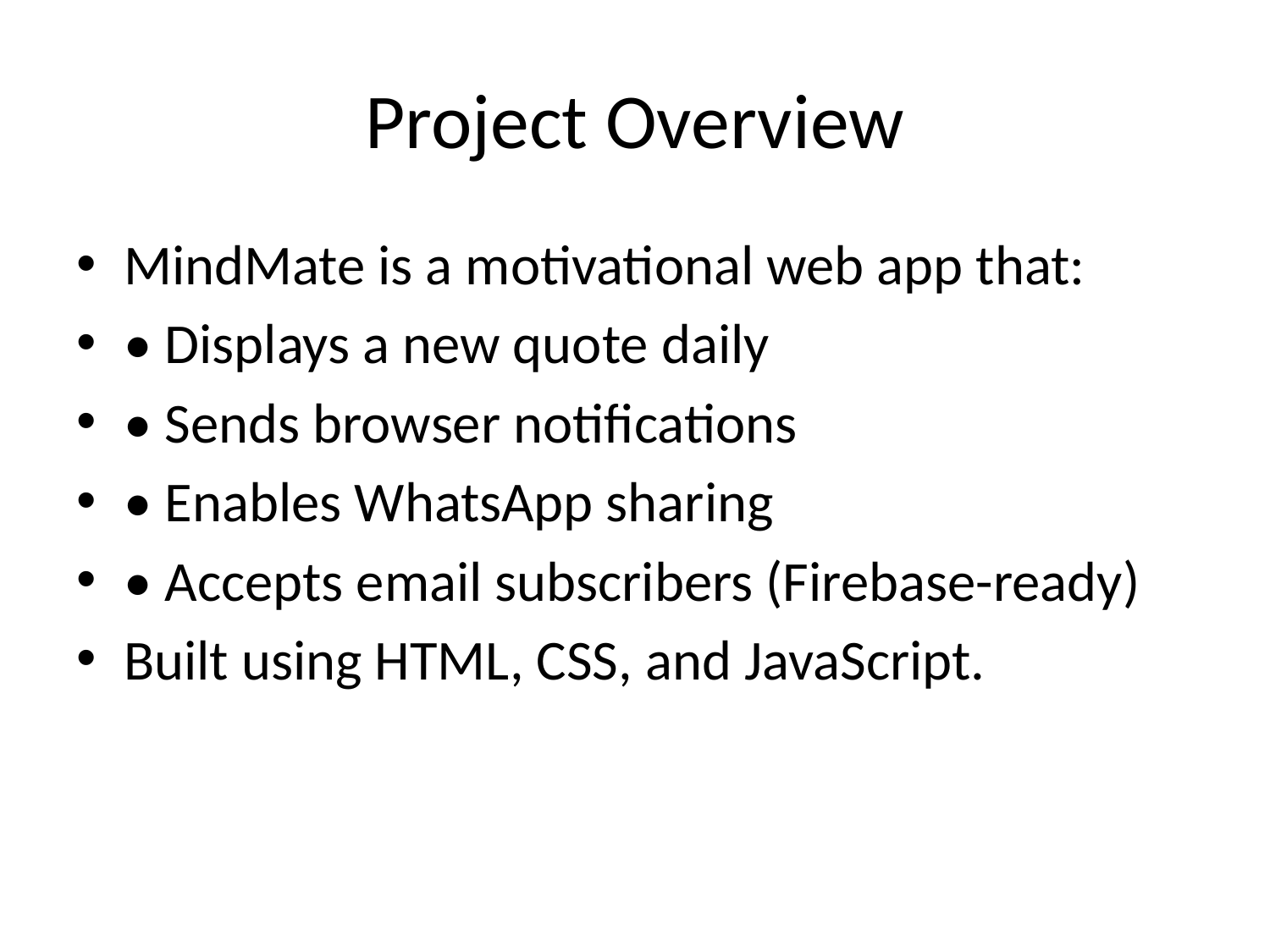

# Project Overview
MindMate is a motivational web app that:
• Displays a new quote daily
• Sends browser notifications
• Enables WhatsApp sharing
• Accepts email subscribers (Firebase-ready)
Built using HTML, CSS, and JavaScript.